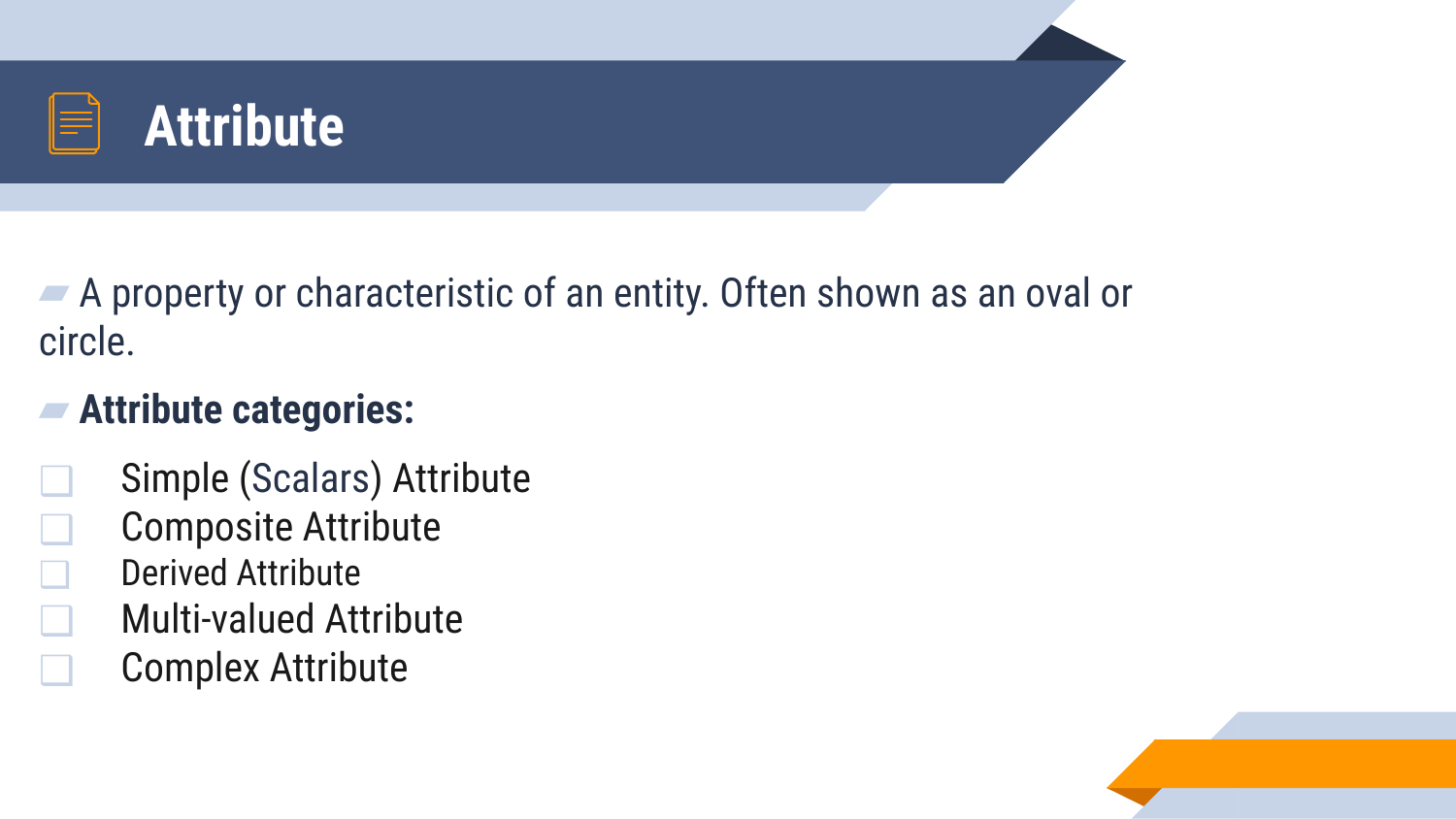

# Attribute

 A property or characteristic of an entity. Often shown as an oval or circle.
 Attribute categories:
Simple (Scalars) Attribute
Composite Attribute
Derived Attribute
Multi-valued Attribute
Complex Attribute